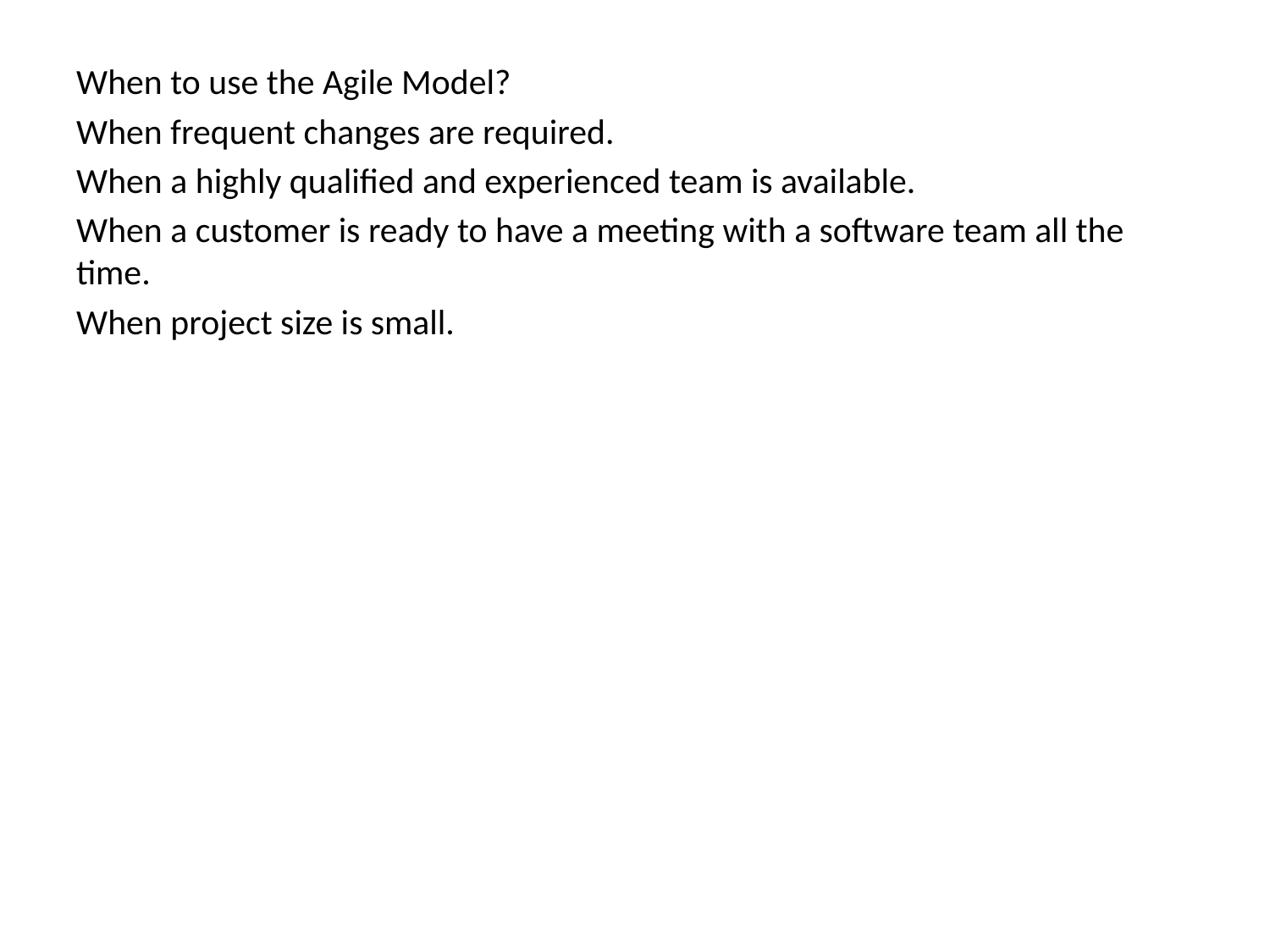

When to use the Agile Model?
When frequent changes are required.
When a highly qualified and experienced team is available.
When a customer is ready to have a meeting with a software team all the time.
When project size is small.